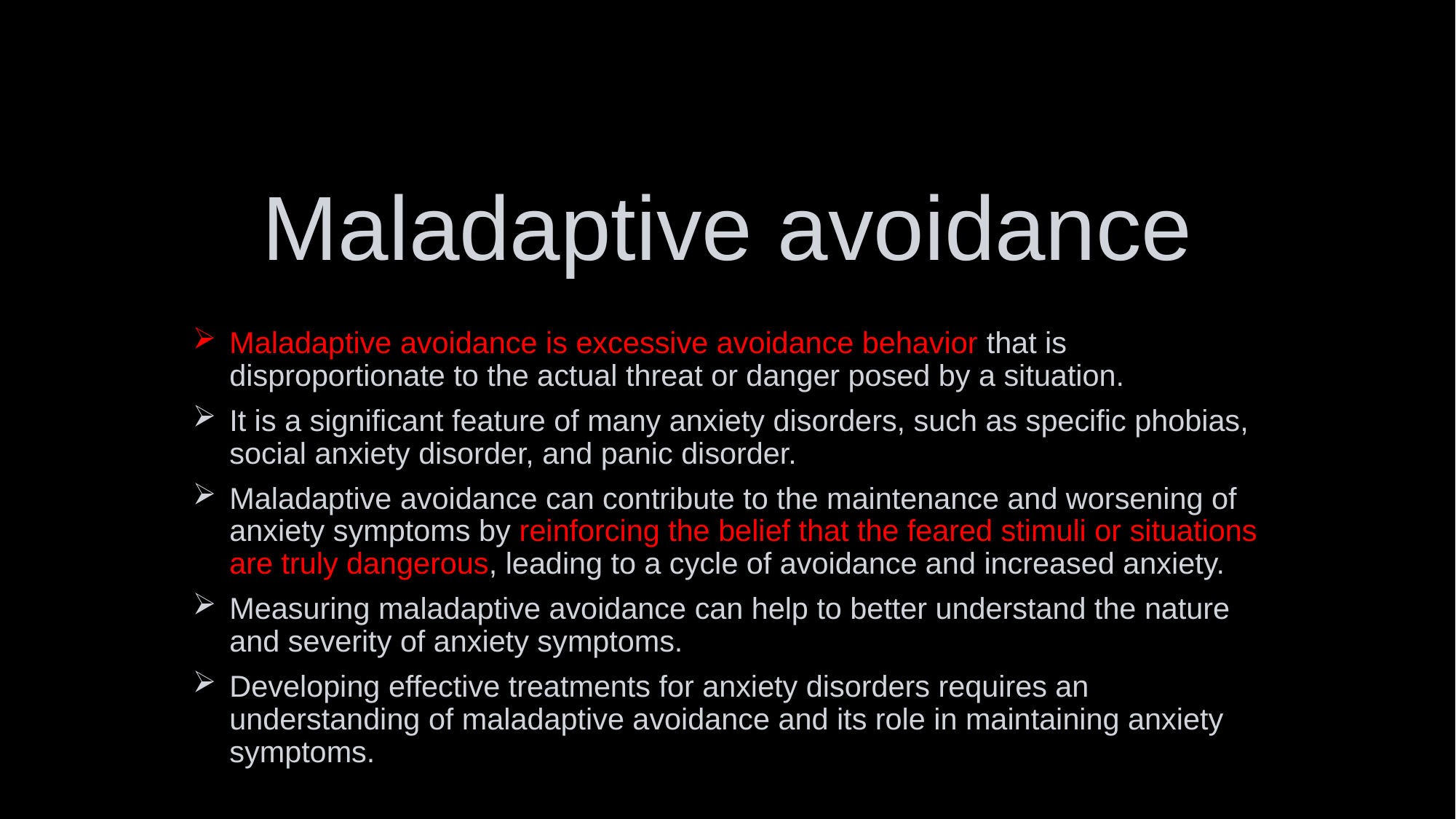

# Maladaptive avoidance
Maladaptive avoidance is excessive avoidance behavior that is disproportionate to the actual threat or danger posed by a situation.
It is a significant feature of many anxiety disorders, such as specific phobias, social anxiety disorder, and panic disorder.
Maladaptive avoidance can contribute to the maintenance and worsening of anxiety symptoms by reinforcing the belief that the feared stimuli or situations are truly dangerous, leading to a cycle of avoidance and increased anxiety.
Measuring maladaptive avoidance can help to better understand the nature and severity of anxiety symptoms.
Developing effective treatments for anxiety disorders requires an understanding of maladaptive avoidance and its role in maintaining anxiety symptoms.